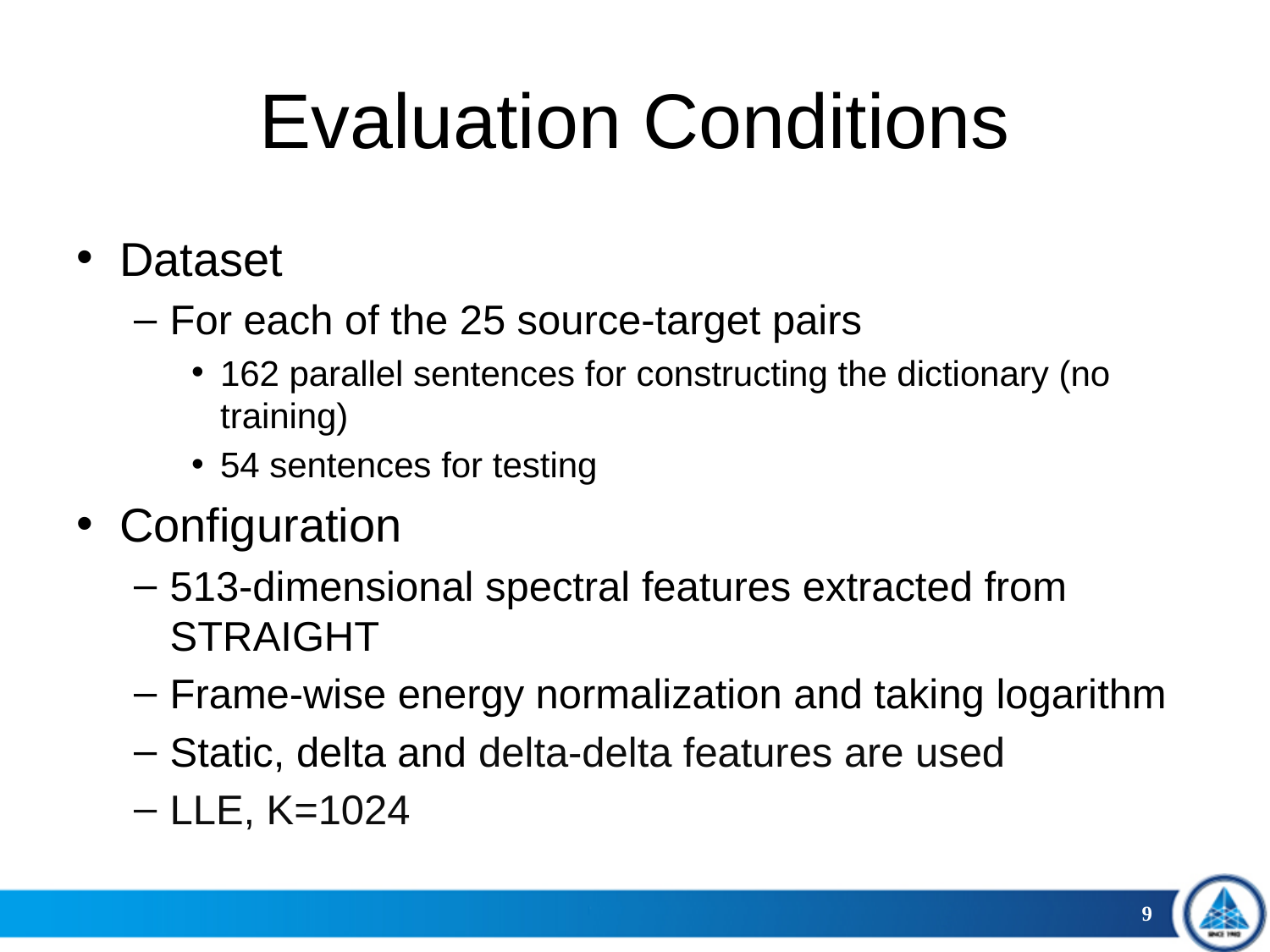

# Evaluation Conditions
Dataset
For each of the 25 source-target pairs
162 parallel sentences for constructing the dictionary (no training)
54 sentences for testing
Configuration
513-dimensional spectral features extracted from STRAIGHT
Frame-wise energy normalization and taking logarithm
Static, delta and delta-delta features are used
LLE, K=1024
9